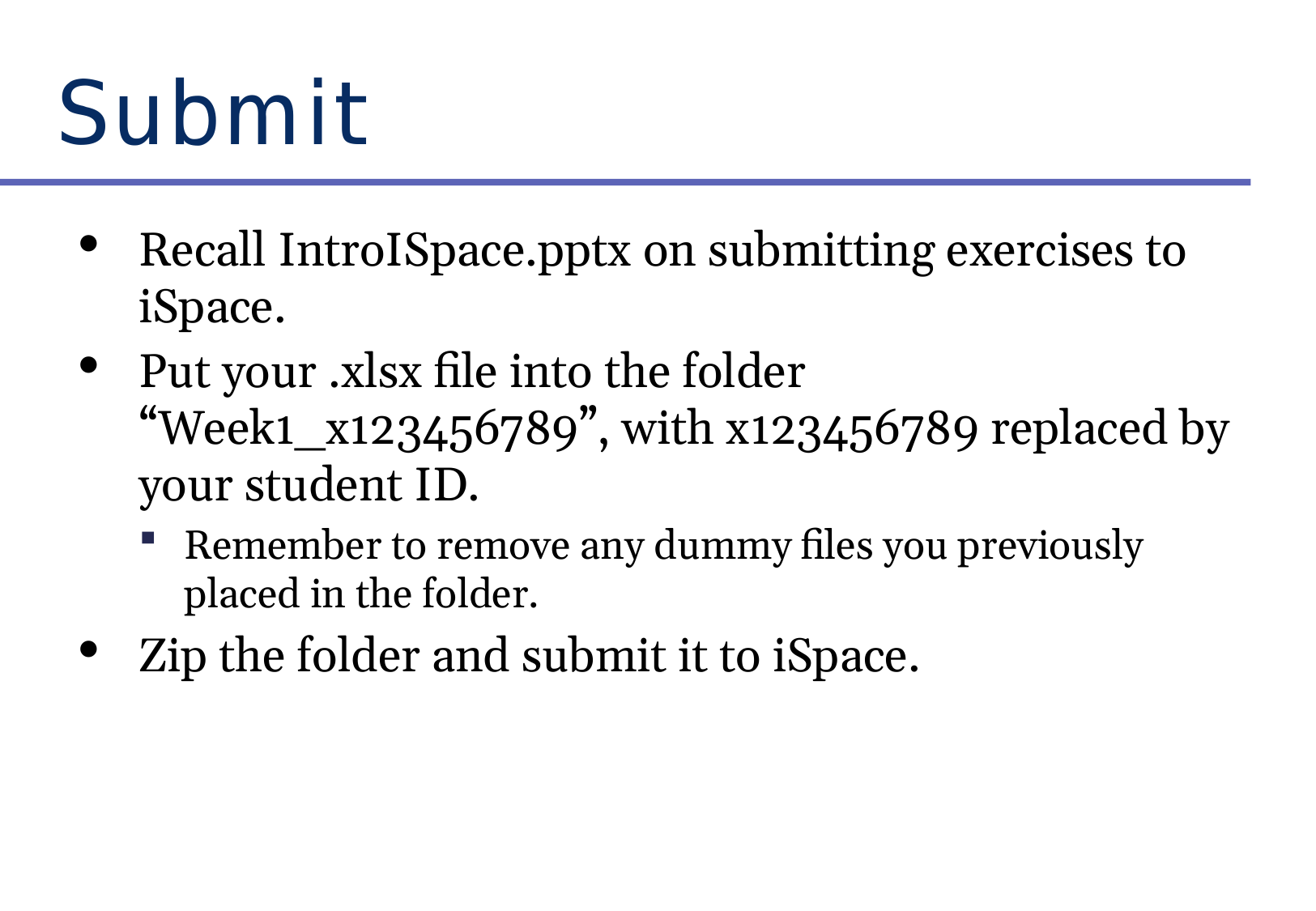

# Submit
Recall IntroISpace.pptx on submitting exercises to iSpace.
Put your .xlsx file into the folder “Week1_x123456789”, with x123456789 replaced by your student ID.
Remember to remove any dummy files you previously placed in the folder.
Zip the folder and submit it to iSpace.